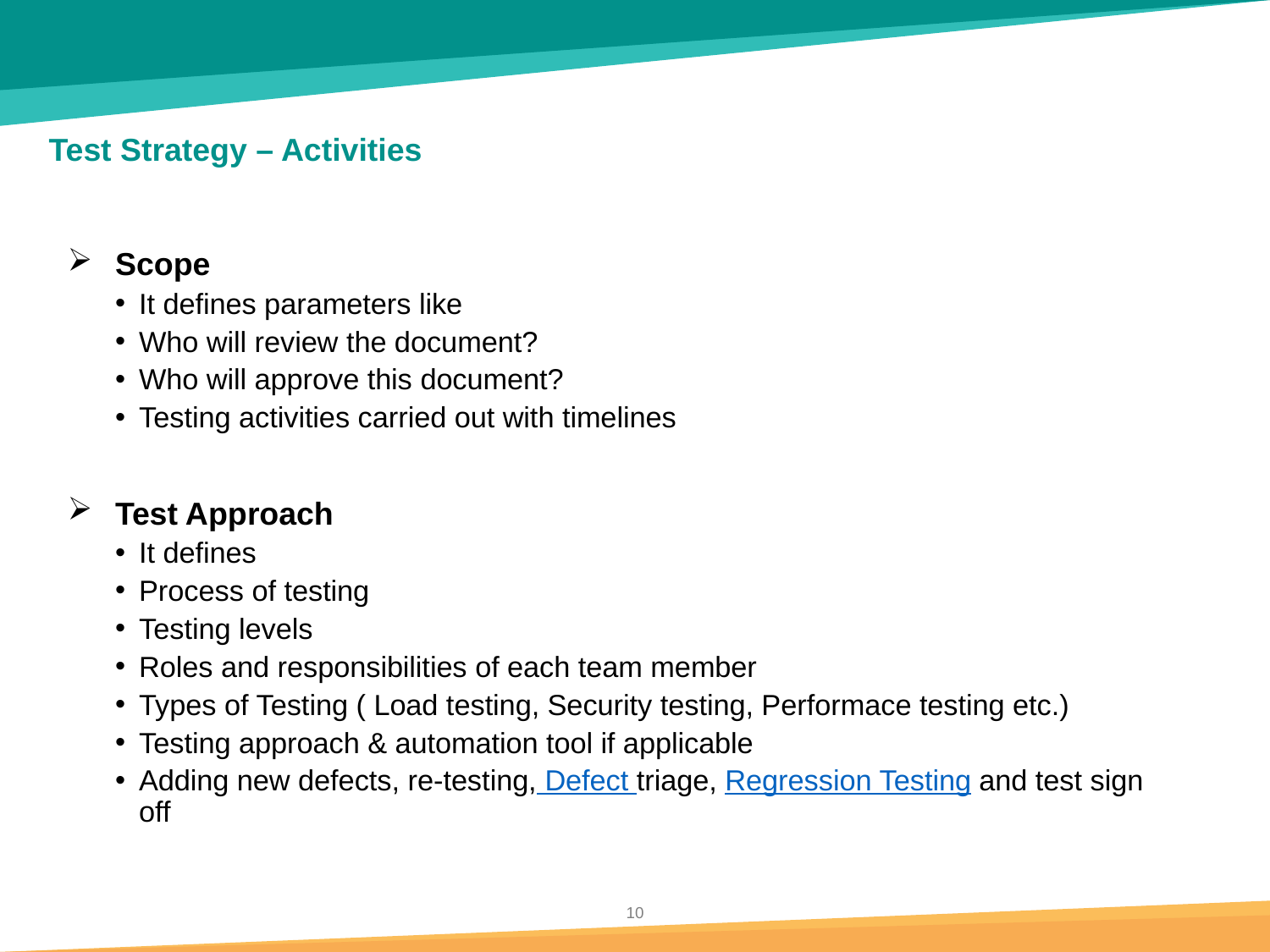

# Test Strategy – Activities
Scope
It defines parameters like
Who will review the document?
Who will approve this document?
Testing activities carried out with timelines

Test Approach
It defines
Process of testing
Testing levels
Roles and responsibilities of each team member
Types of Testing ( Load testing, Security testing, Performace testing etc.)
Testing approach & automation tool if applicable
Adding new defects, re-testing, Defect triage, Regression Testing and test sign off